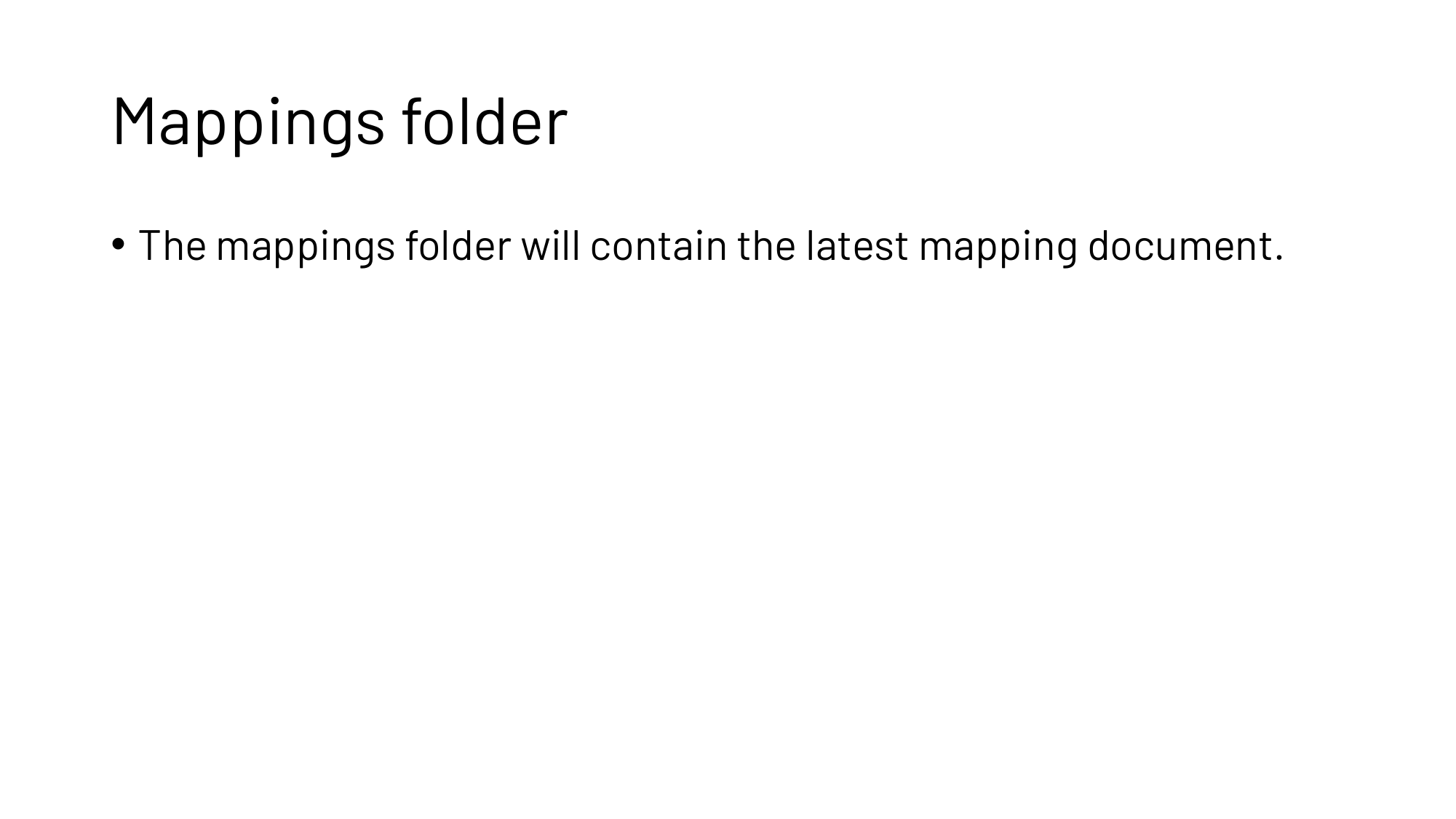

# Mappings folder
The mappings folder will contain the latest mapping document.